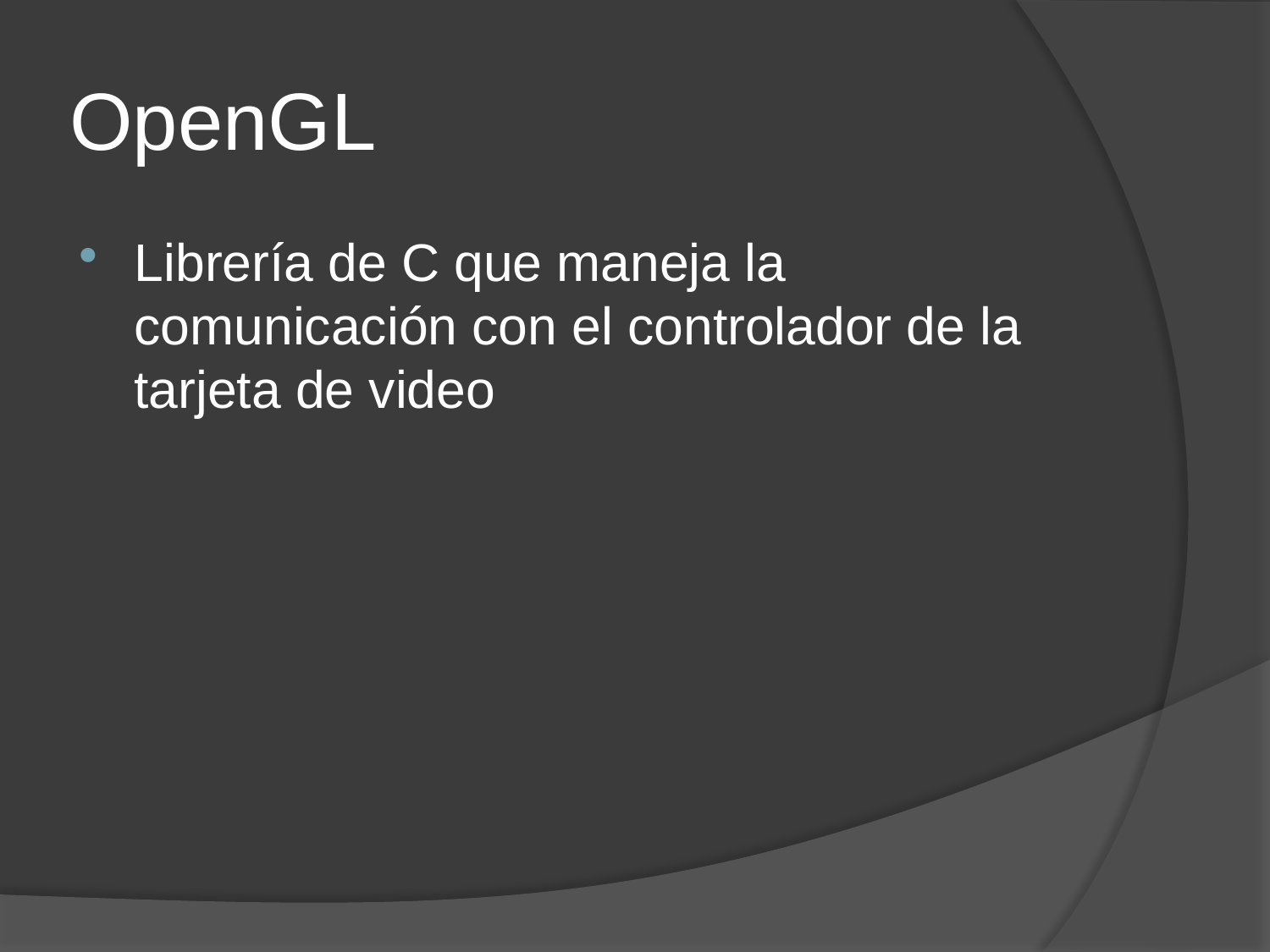

# OpenGL
Librería de C que maneja la comunicación con el controlador de la tarjeta de video